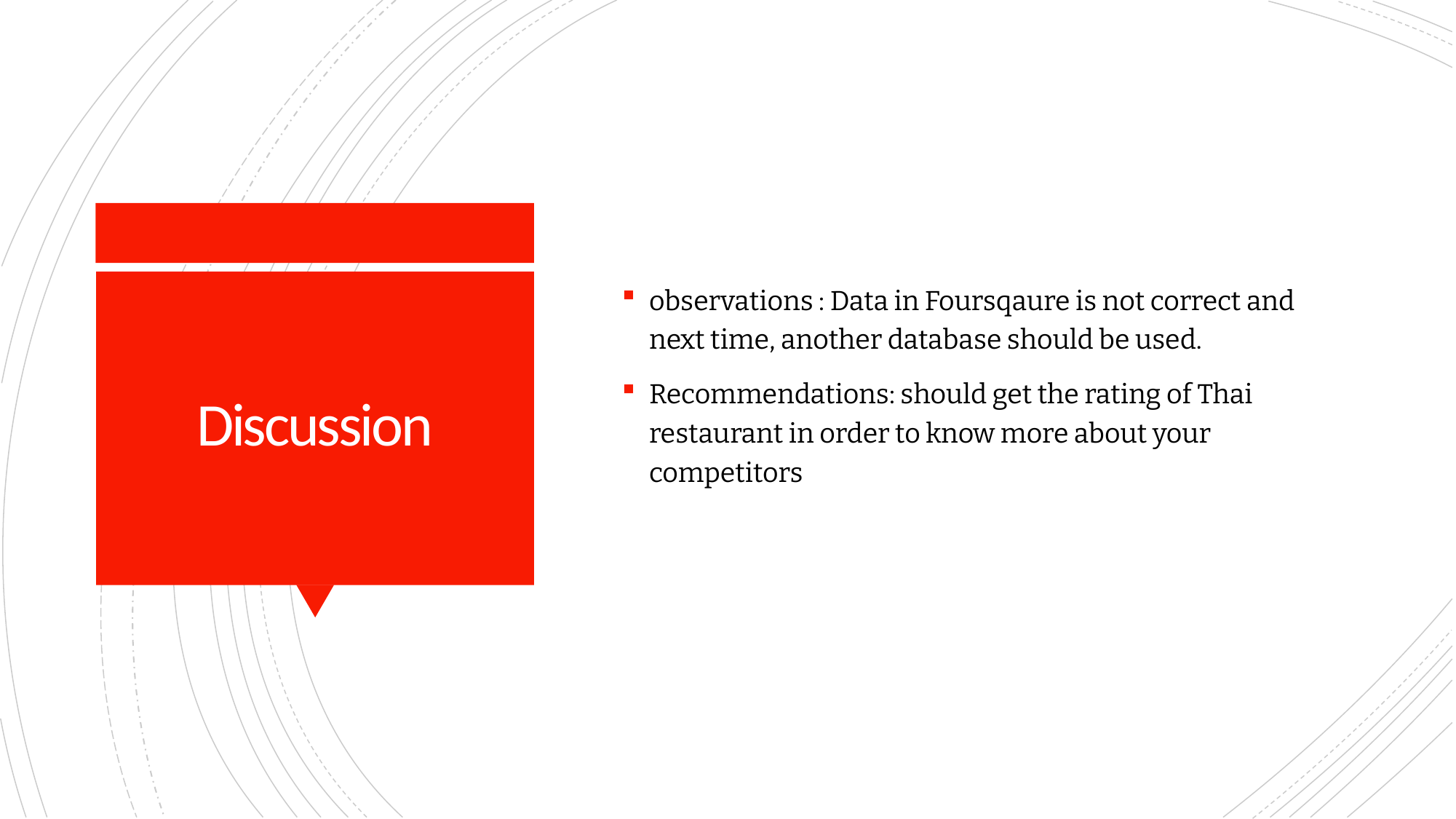

observations : Data in Foursqaure is not correct and next time, another database should be used.
Recommendations: should get the rating of Thai restaurant in order to know more about your competitors

# Discussion